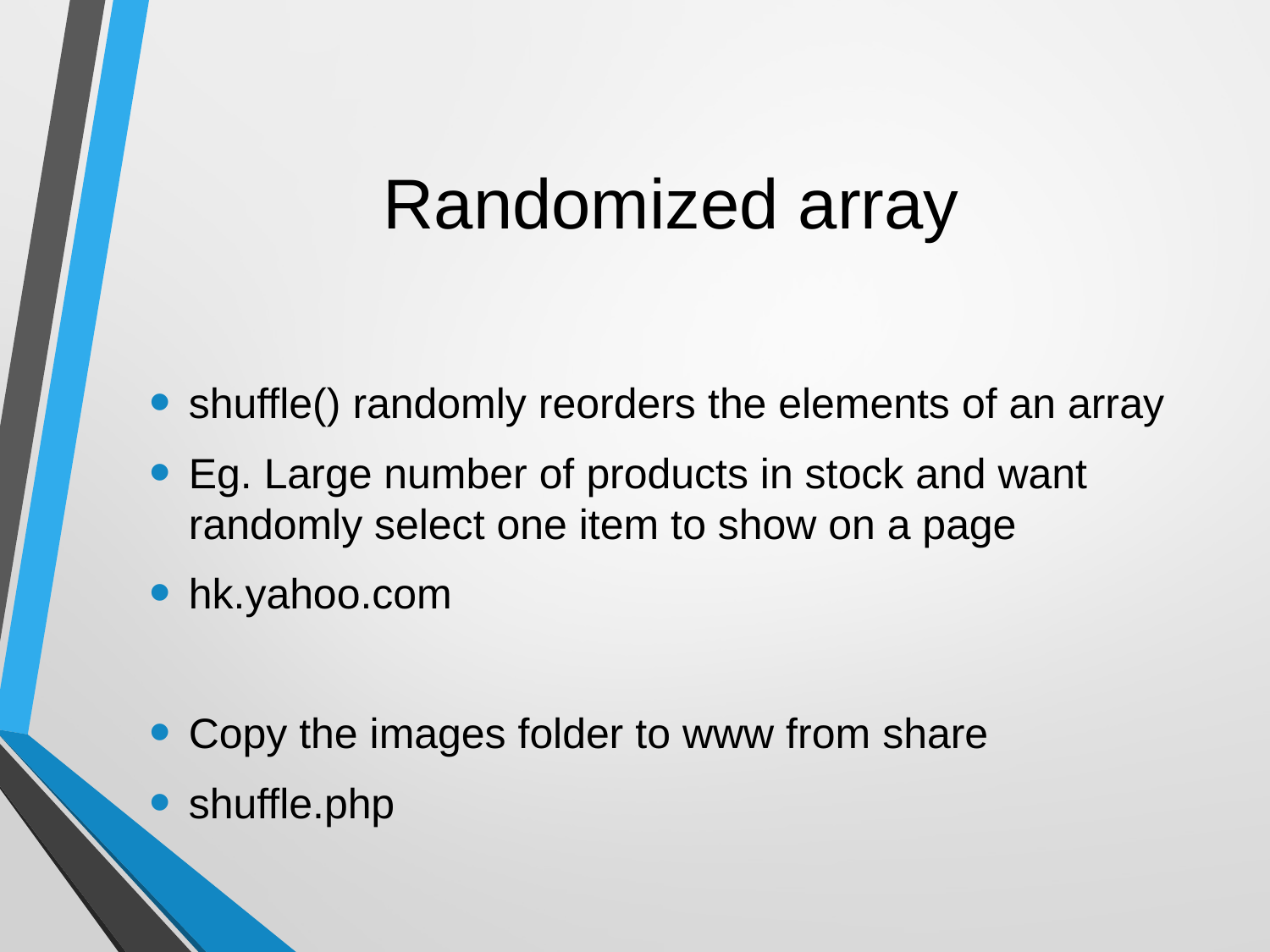

# Randomized array
shuffle() randomly reorders the elements of an array
Eg. Large number of products in stock and want randomly select one item to show on a page
hk.yahoo.com

Copy the images folder to www from share
shuffle.php